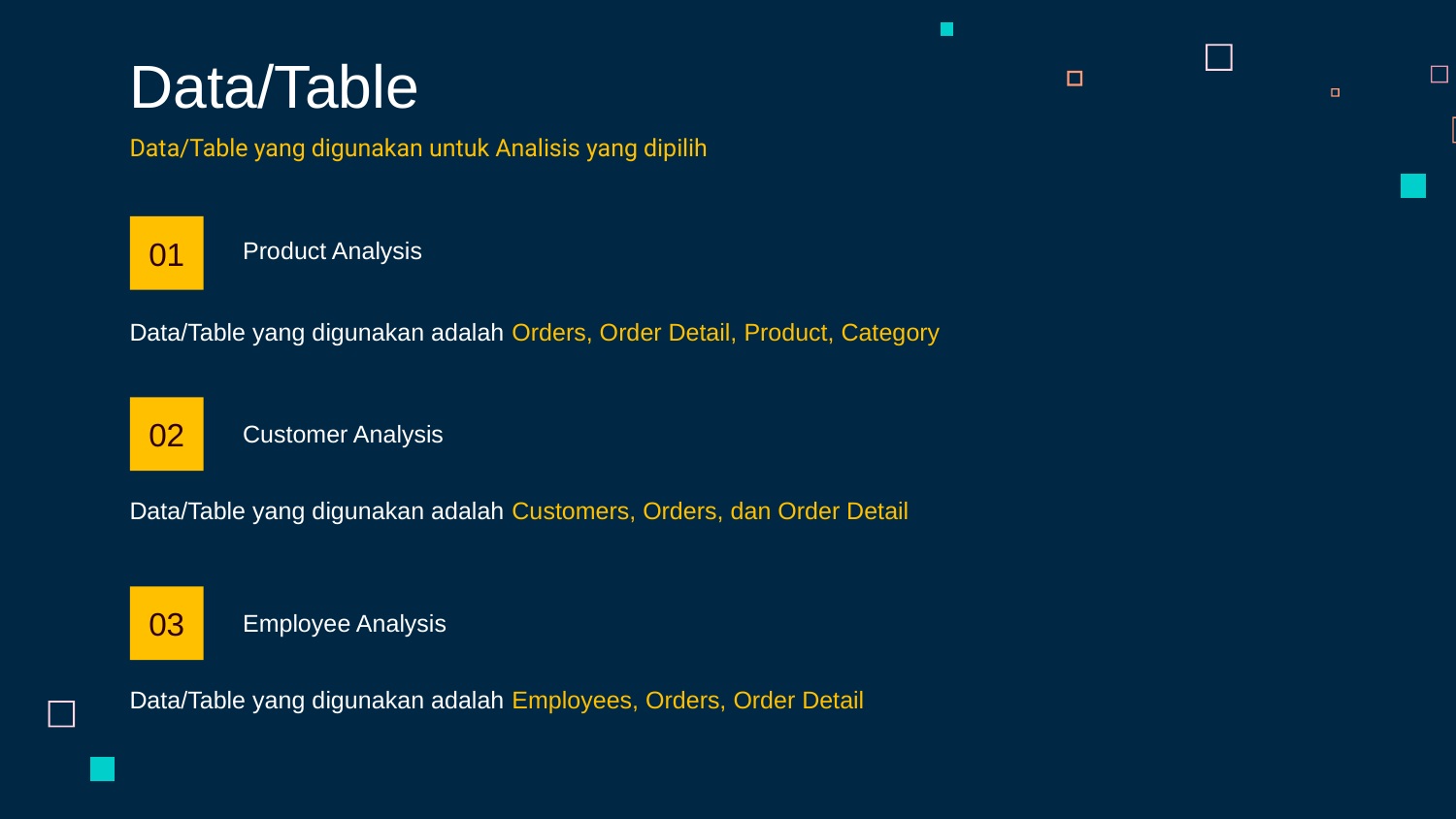

# Data/Table
Data/Table yang digunakan untuk Analisis yang dipilih
01
Product Analysis
Data/Table yang digunakan adalah Orders, Order Detail, Product, Category
02
Customer Analysis
Data/Table yang digunakan adalah Customers, Orders, dan Order Detail
03
Employee Analysis
Data/Table yang digunakan adalah Employees, Orders, Order Detail